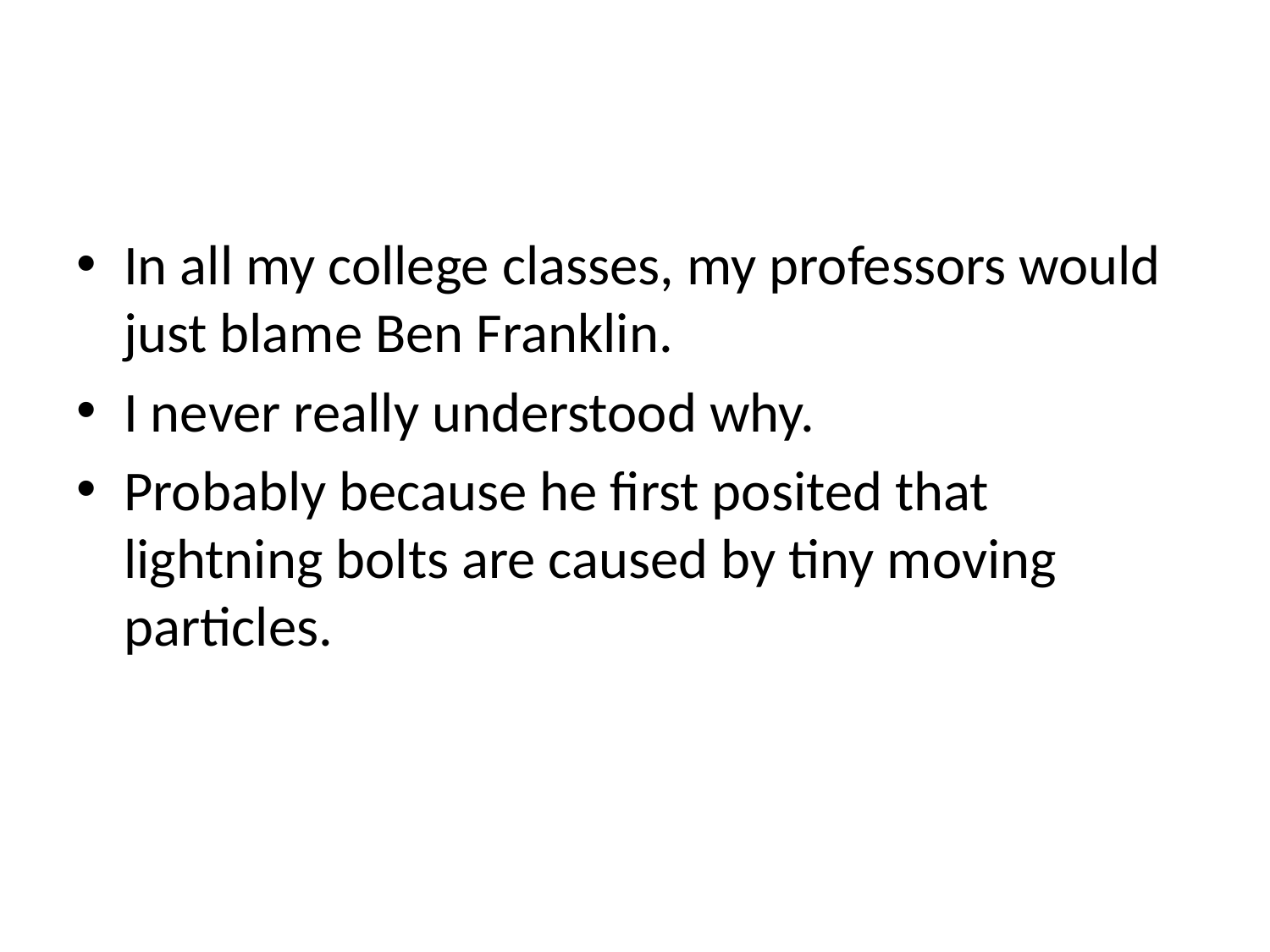

#
In all my college classes, my professors would just blame Ben Franklin.
I never really understood why.
Probably because he first posited that lightning bolts are caused by tiny moving particles.